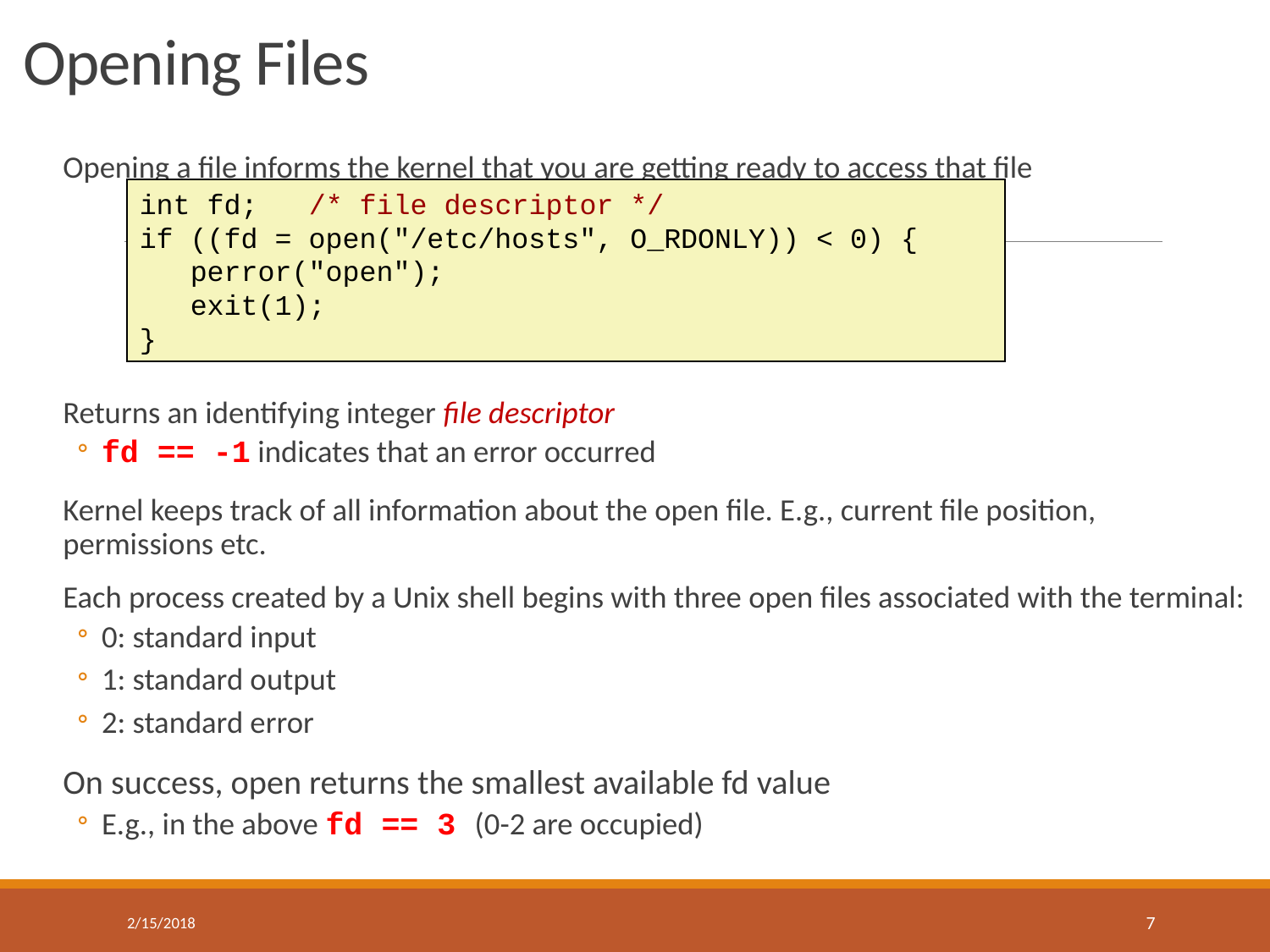

# Opening Files
Opening a file informs the kernel that you are getting ready to access that file

Returns an identifying integer file descriptor
fd == -1 indicates that an error occurred
Kernel keeps track of all information about the open file. E.g., current file position, permissions etc.
Each process created by a Unix shell begins with three open files associated with the terminal:
0: standard input
1: standard output
2: standard error
On success, open returns the smallest available fd value
E.g., in the above fd == 3 (0-2 are occupied)
int fd;   /* file descriptor */
if ((fd = open("/etc/hosts", O_RDONLY)) < 0) {
   perror("open");
   exit(1);
}
2/15/2018
7